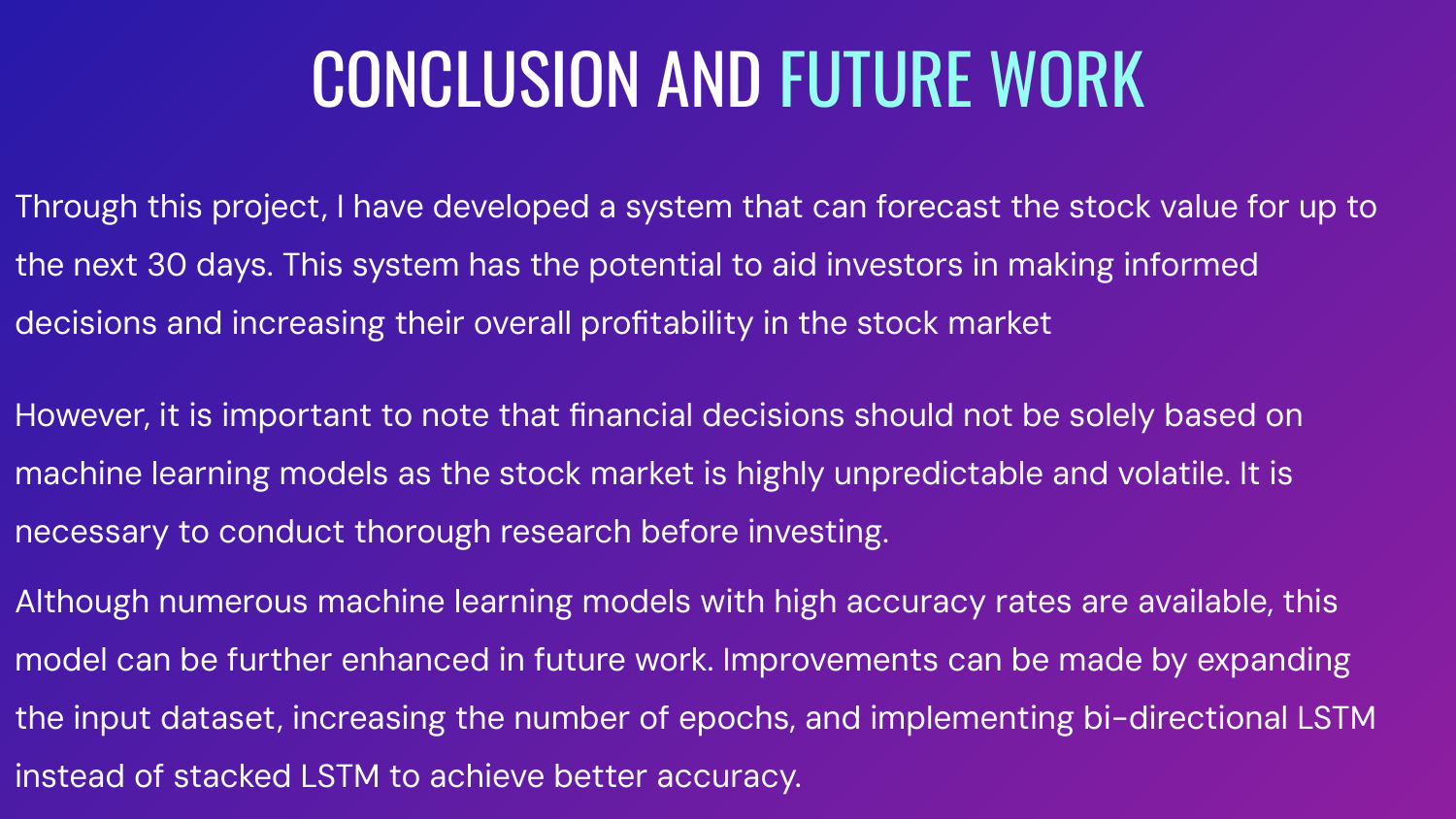

# CONCLUSION AND FUTURE WORK
Through this project, I have developed a system that can forecast the stock value for up to the next 30 days. This system has the potential to aid investors in making informed decisions and increasing their overall profitability in the stock market
However, it is important to note that financial decisions should not be solely based on machine learning models as the stock market is highly unpredictable and volatile. It is necessary to conduct thorough research before investing.
Although numerous machine learning models with high accuracy rates are available, this model can be further enhanced in future work. Improvements can be made by expanding the input dataset, increasing the number of epochs, and implementing bi-directional LSTM instead of stacked LSTM to achieve better accuracy.